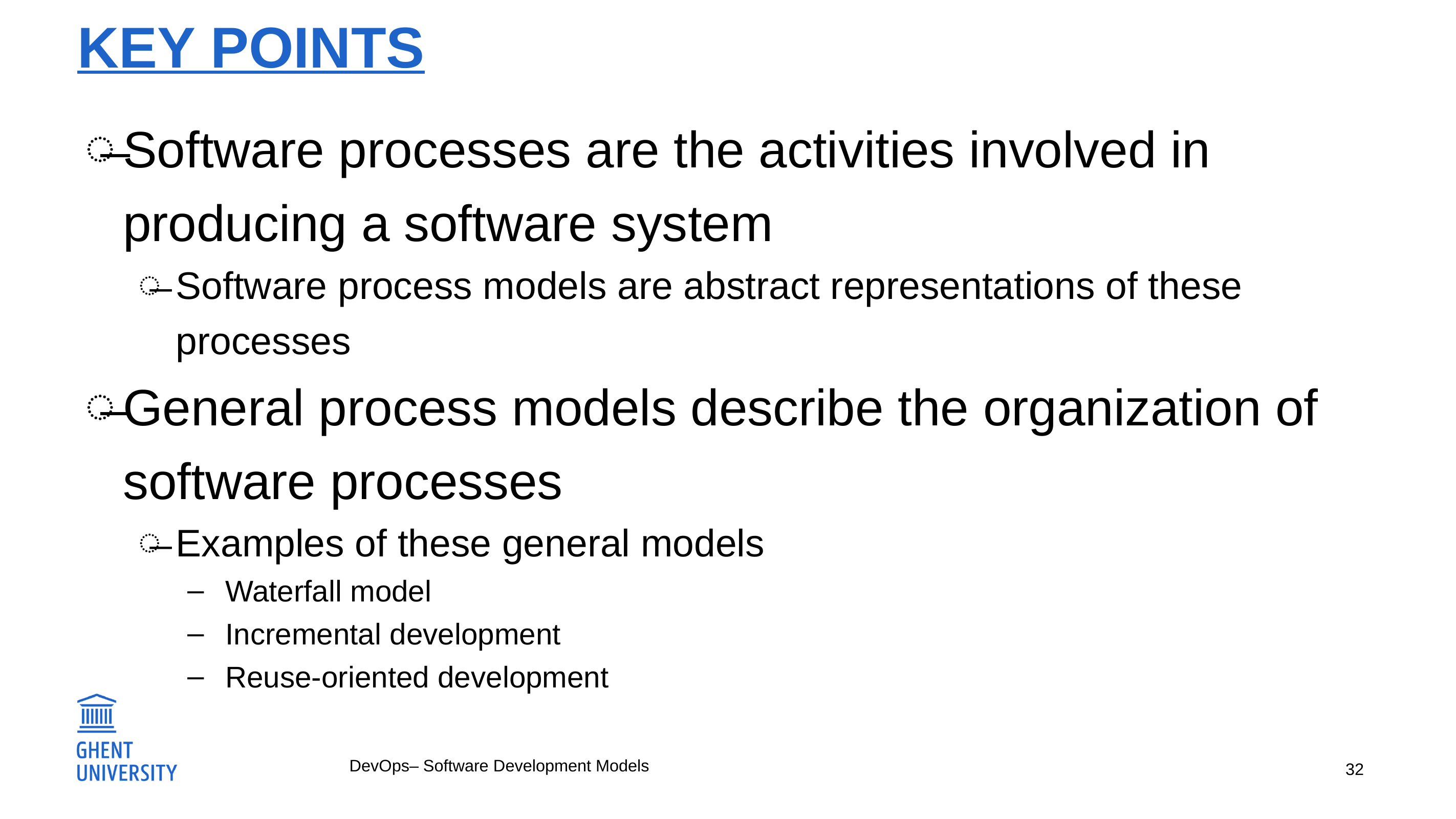

# Key points
Software processes are the activities involved in producing a software system
Software process models are abstract representations of these processes
General process models describe the organization of software processes
Examples of these general models
Waterfall model
Incremental development
Reuse-oriented development